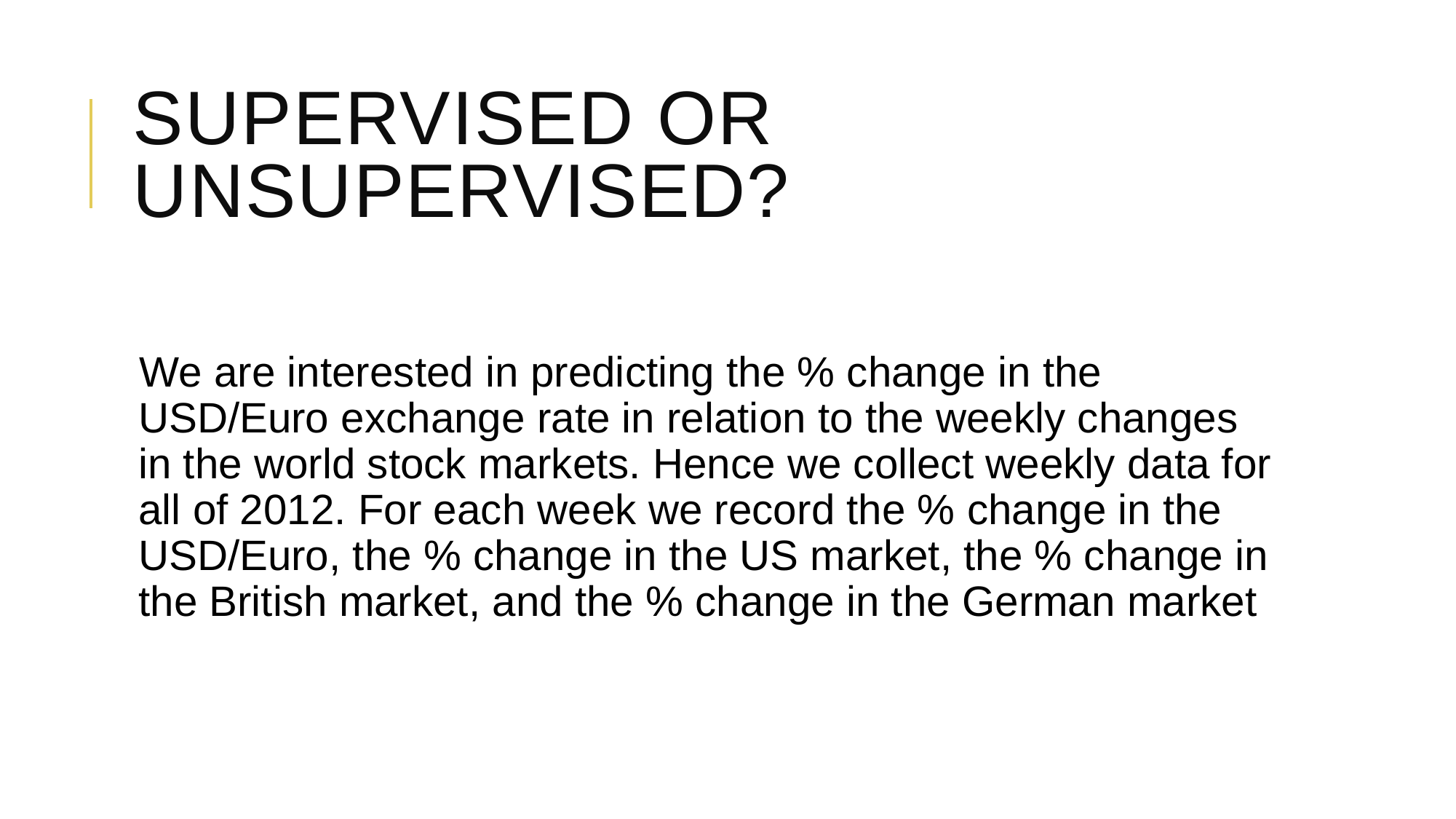

# Supervised or unsupervised?

We are interested in predicting the % change in the USD/Euro exchange rate in relation to the weekly changes in the world stock markets. Hence we collect weekly data for all of 2012. For each week we record the % change in the USD/Euro, the % change in the US market, the % change in the British market, and the % change in the German market